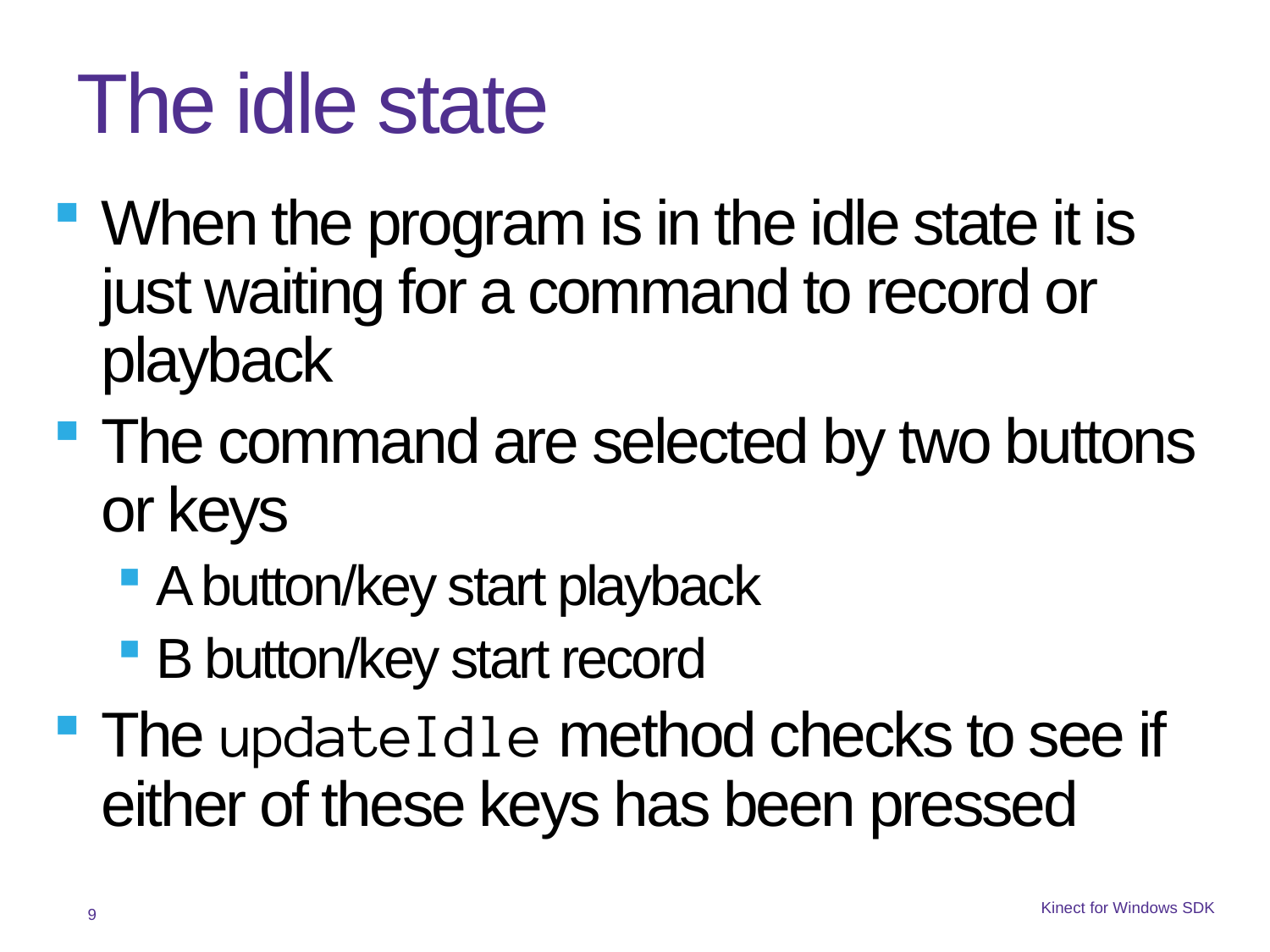

# The idle state
When the program is in the idle state it is just waiting for a command to record or playback
The command are selected by two buttons or keys
A button/key start playback
B button/key start record
The updateIdle method checks to see if either of these keys has been pressed
9